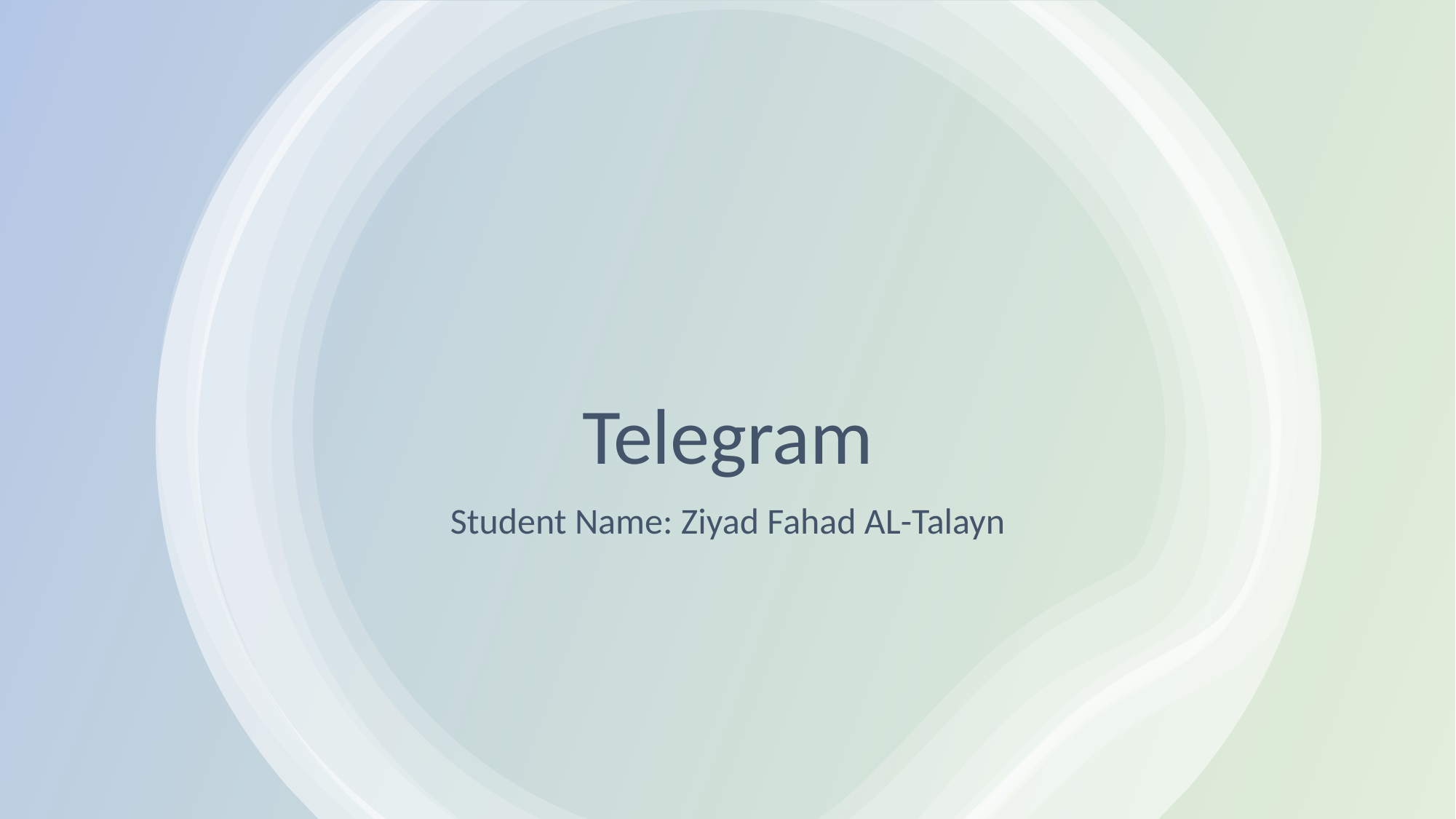

# Telegram
Student Name: Ziyad Fahad AL-Talayn